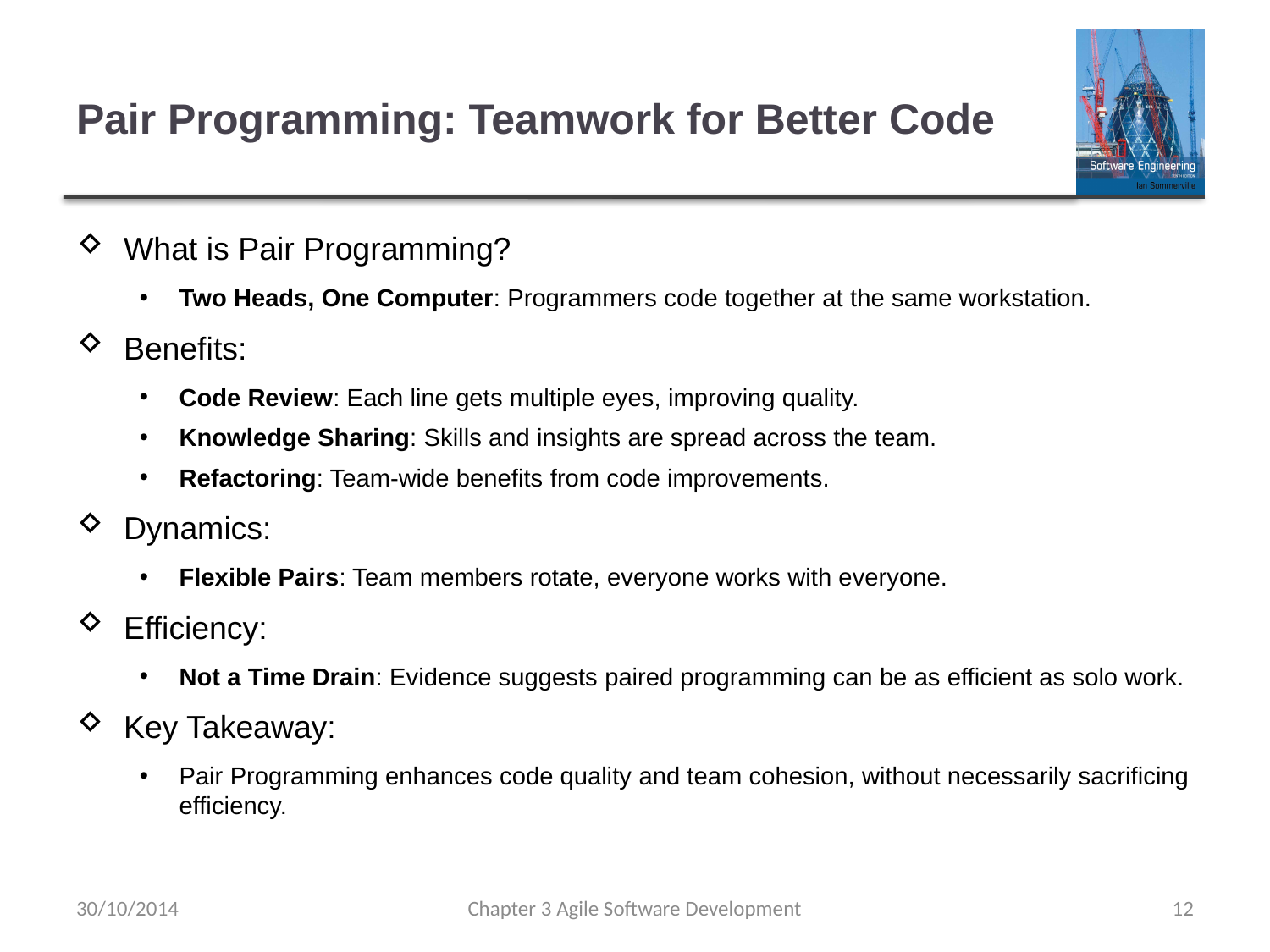

# Pair Programming: Teamwork for Better Code
What is Pair Programming?
Two Heads, One Computer: Programmers code together at the same workstation.
Benefits:
Code Review: Each line gets multiple eyes, improving quality.
Knowledge Sharing: Skills and insights are spread across the team.
Refactoring: Team-wide benefits from code improvements.
Dynamics:
Flexible Pairs: Team members rotate, everyone works with everyone.
Efficiency:
Not a Time Drain: Evidence suggests paired programming can be as efficient as solo work.
Key Takeaway:
Pair Programming enhances code quality and team cohesion, without necessarily sacrificing efficiency.
30/10/2014
Chapter 3 Agile Software Development
12